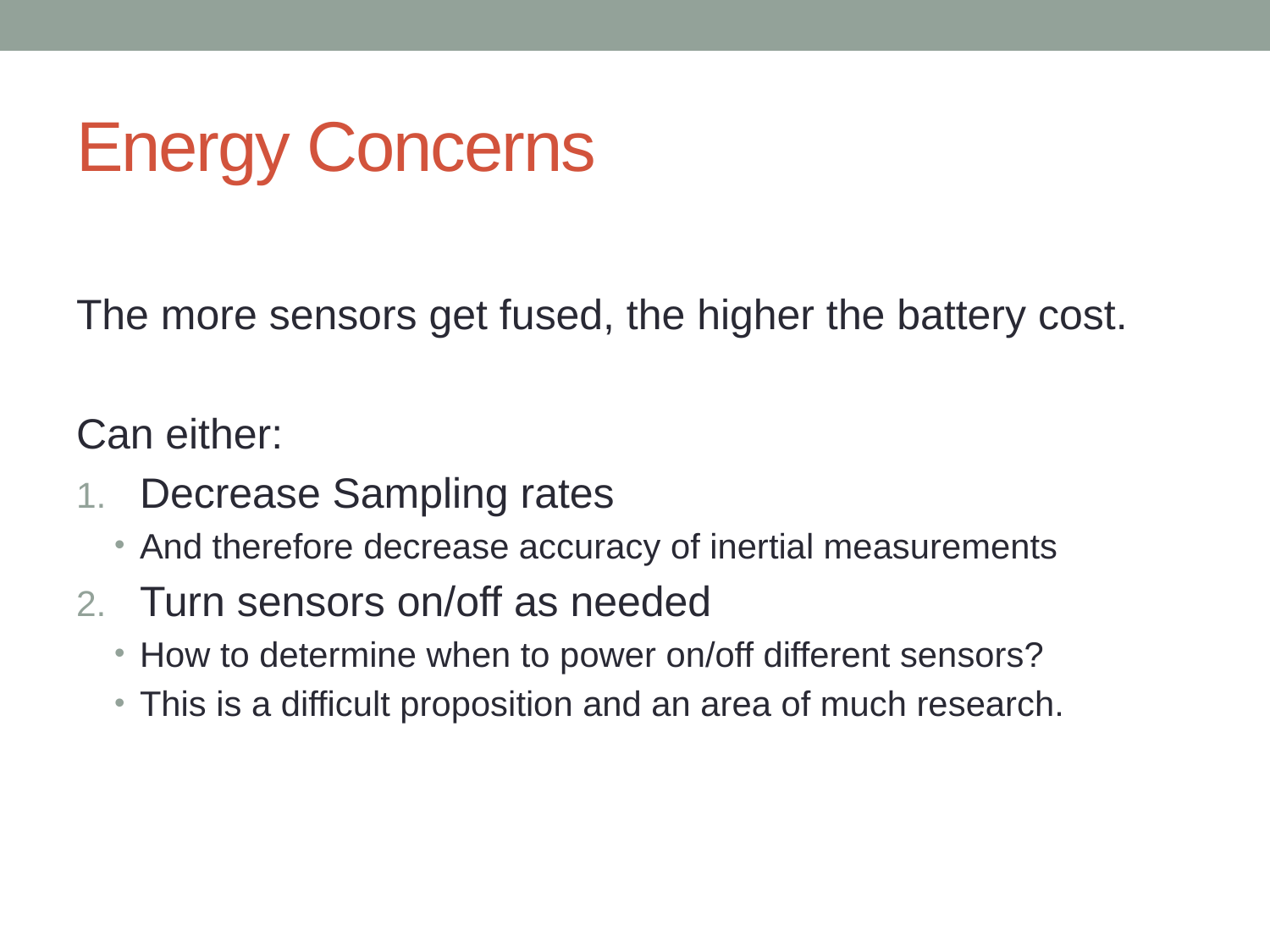

# Energy Concerns

The more sensors get fused, the higher the battery cost.

Can either:
Decrease Sampling rates
And therefore decrease accuracy of inertial measurements
Turn sensors on/off as needed
How to determine when to power on/off different sensors?
This is a difficult proposition and an area of much research.